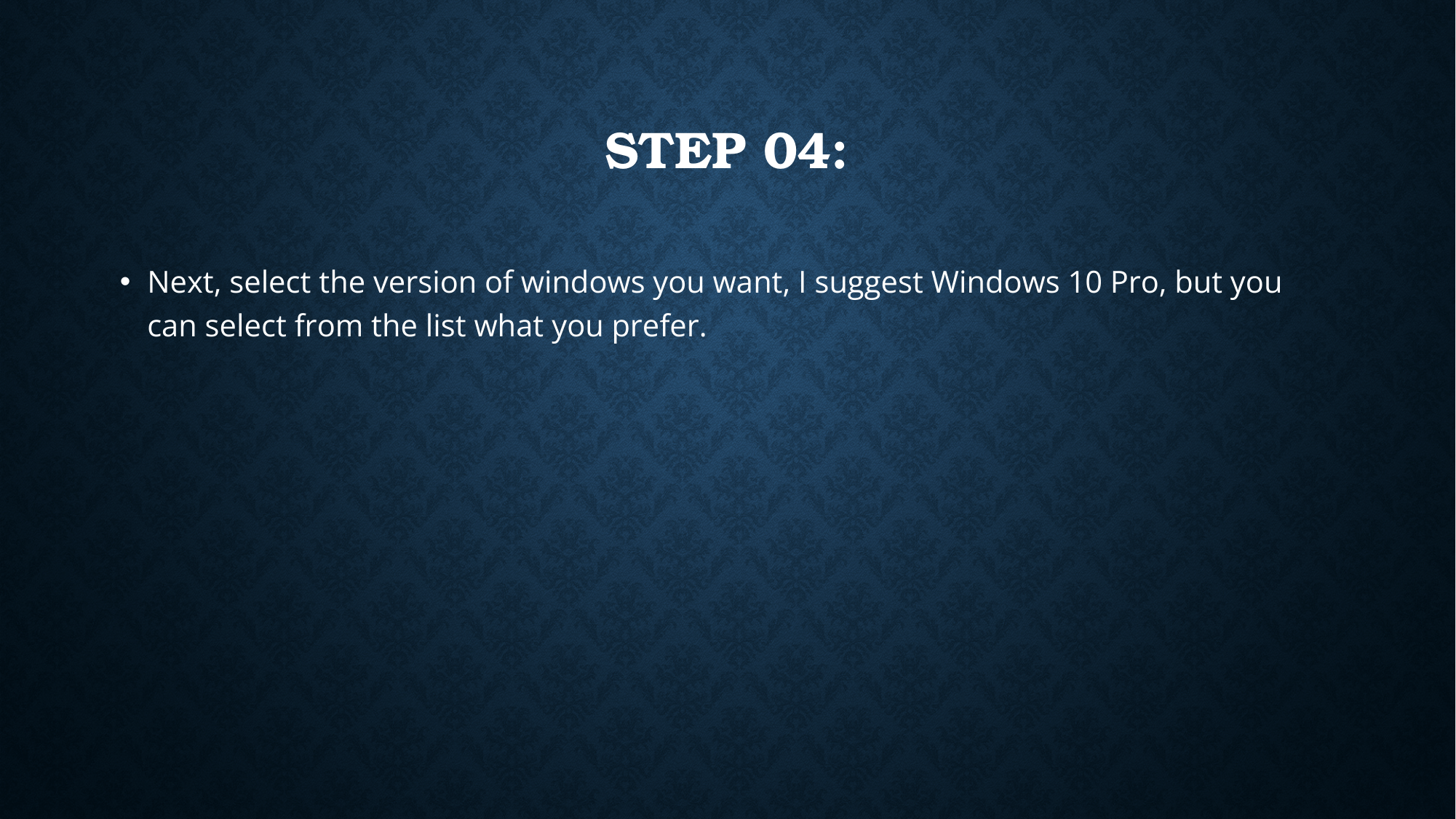

# Step 04:
Next, select the version of windows you want, I suggest Windows 10 Pro, but you can select from the list what you prefer.